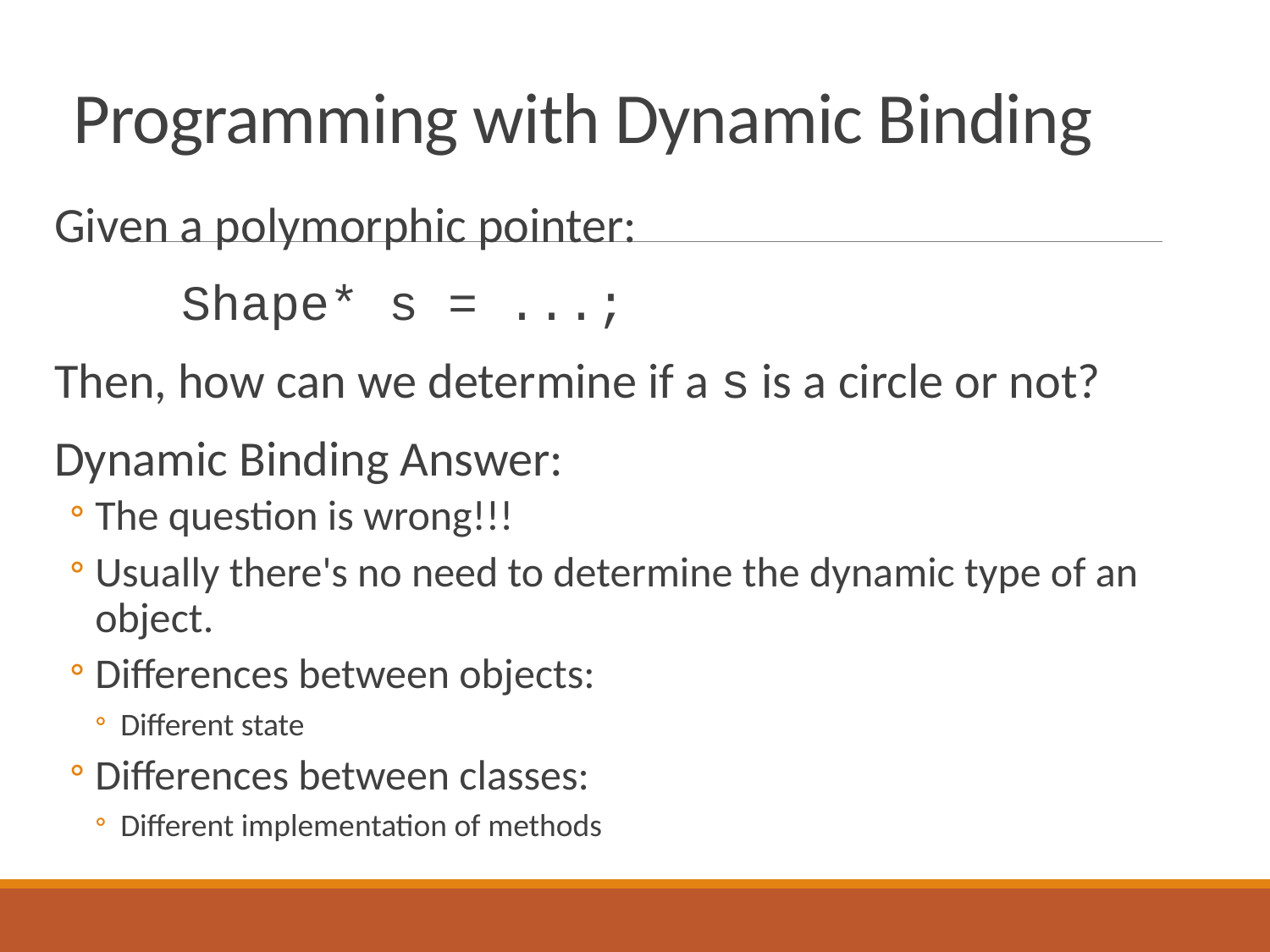

# Programming with Dynamic Binding
Given a polymorphic pointer:
		Shape* s = ...;
Then, how can we determine if a s is a circle or not?
Dynamic Binding Answer:
The question is wrong!!!
Usually there's no need to determine the dynamic type of an object.
Differences between objects:
Different state
Differences between classes:
Different implementation of methods